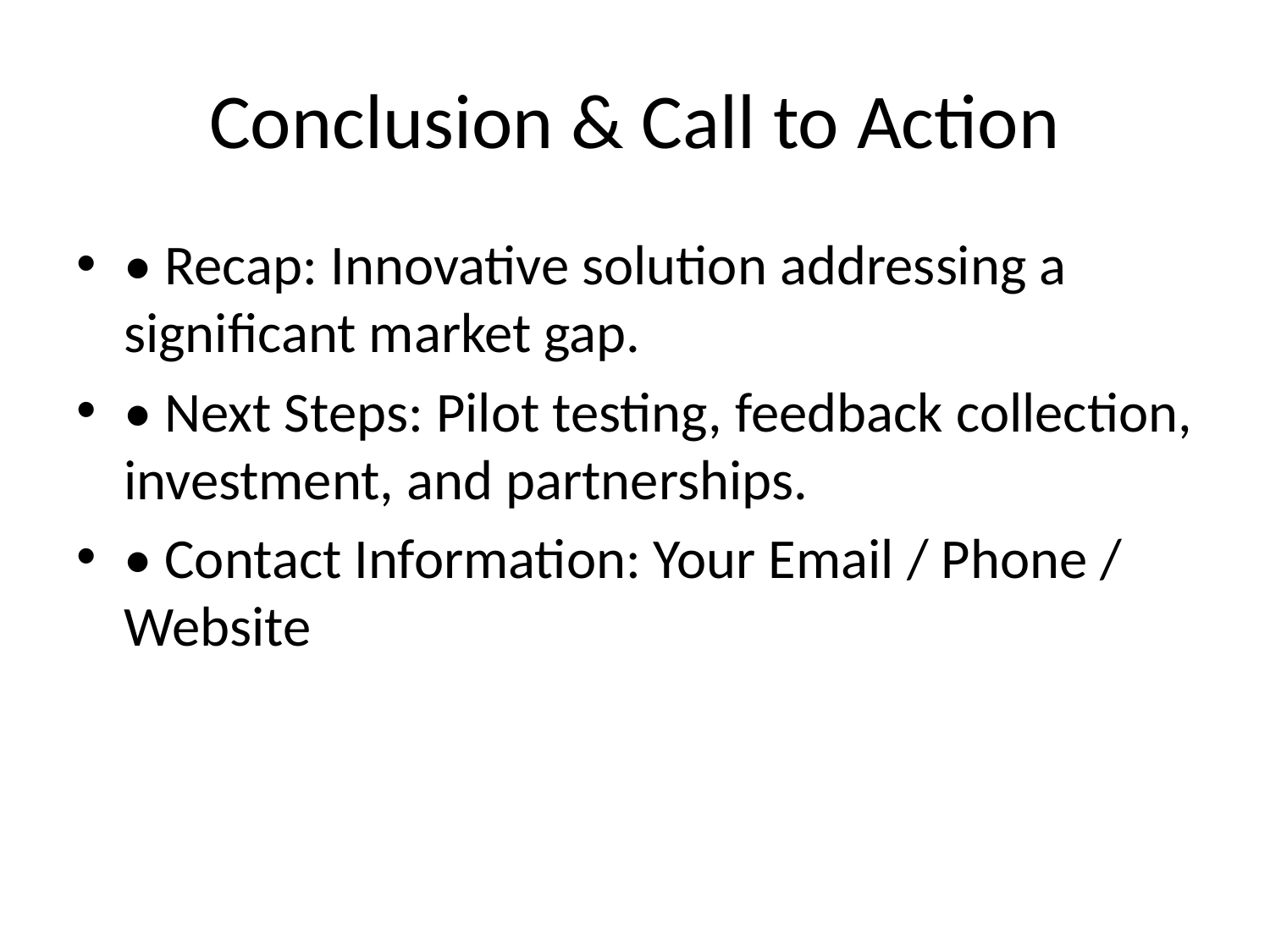

# Conclusion & Call to Action
• Recap: Innovative solution addressing a significant market gap.
• Next Steps: Pilot testing, feedback collection, investment, and partnerships.
• Contact Information: Your Email / Phone / Website